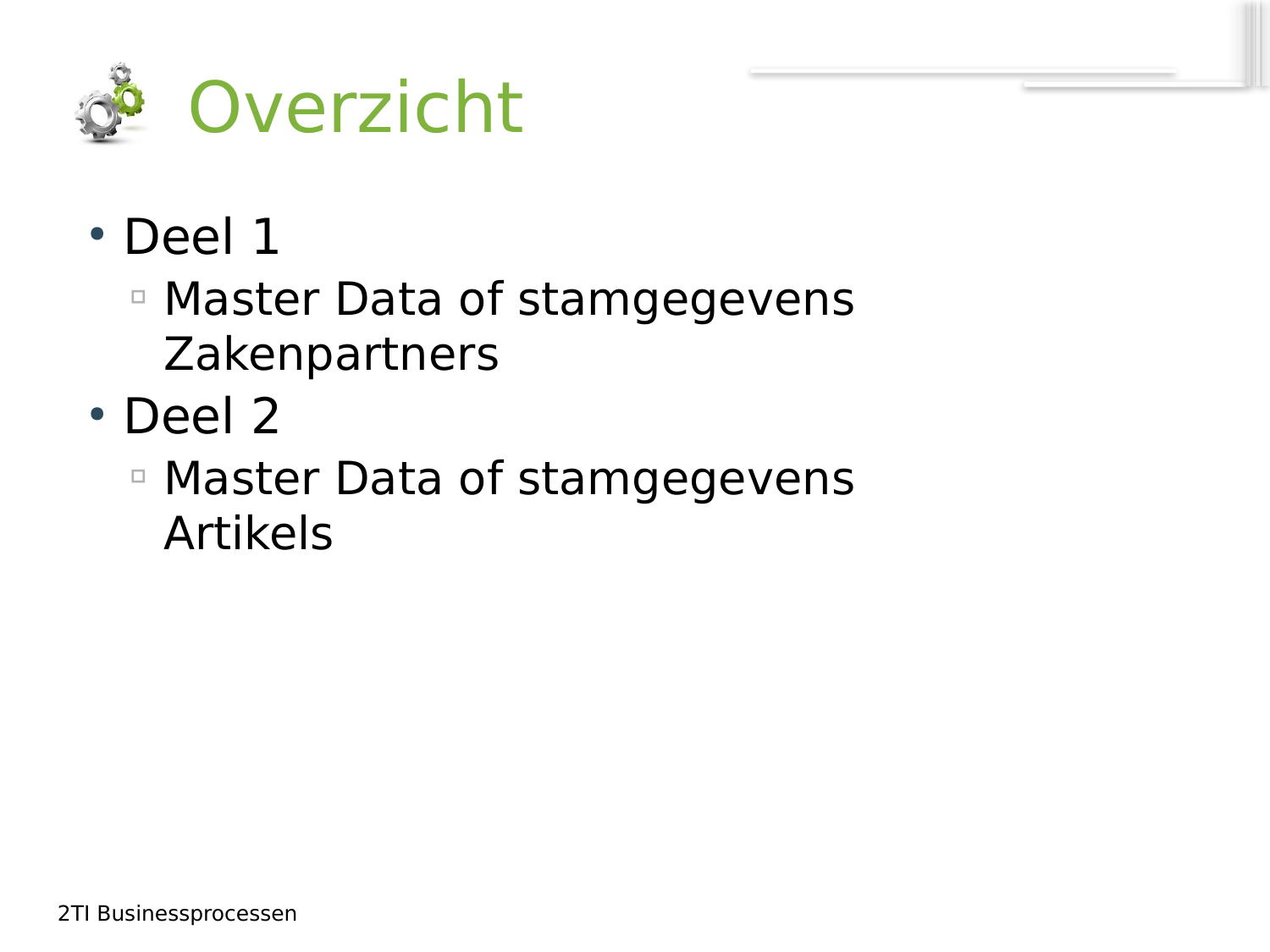

# Overzicht
Deel 1
Master Data of stamgegevens Zakenpartners
Deel 2
Master Data of stamgegevens
Artikels